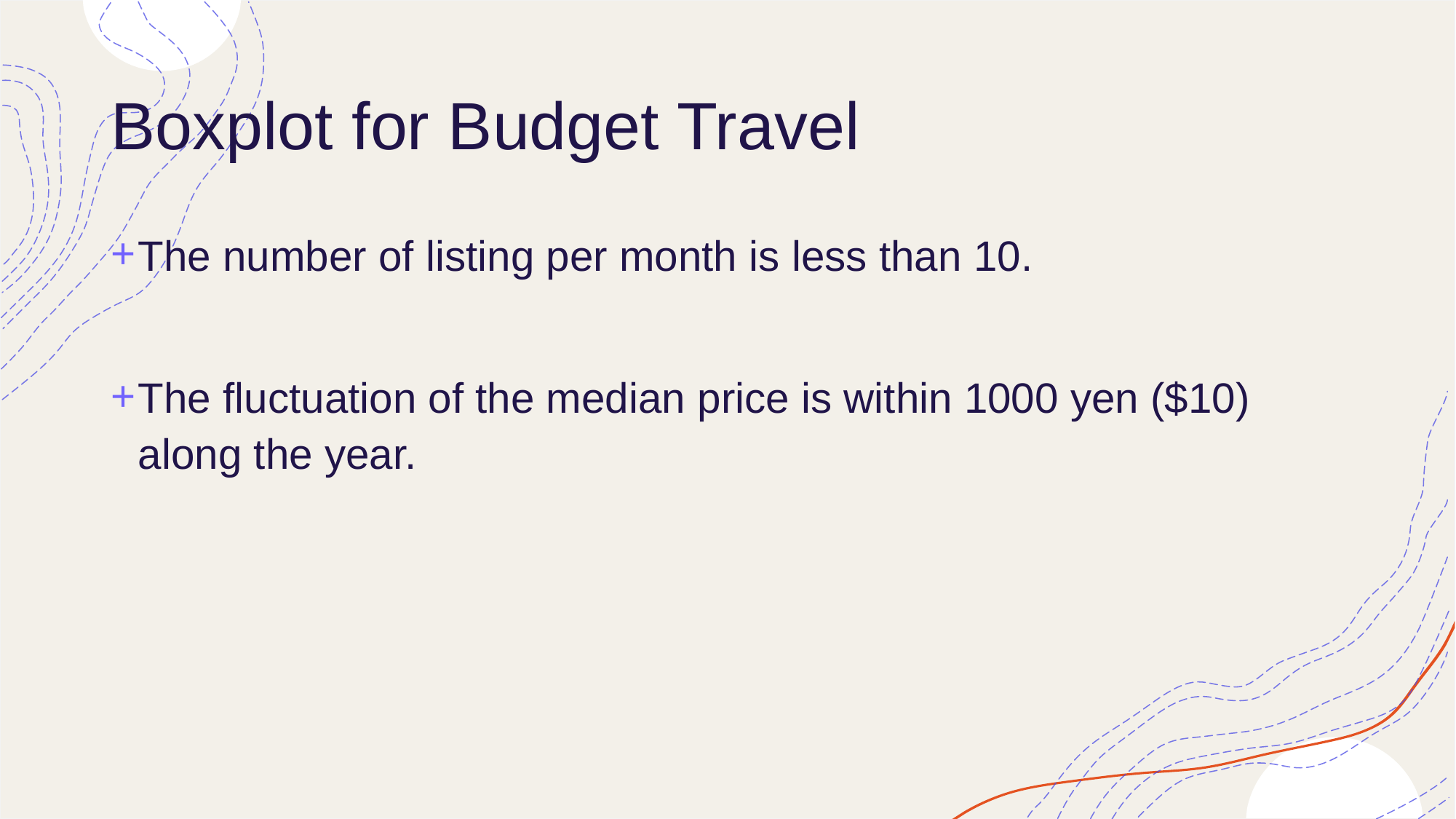

# Boxplot for Budget Travel
The number of listing per month is less than 10.

The fluctuation of the median price is within 1000 yen ($10) along the year.